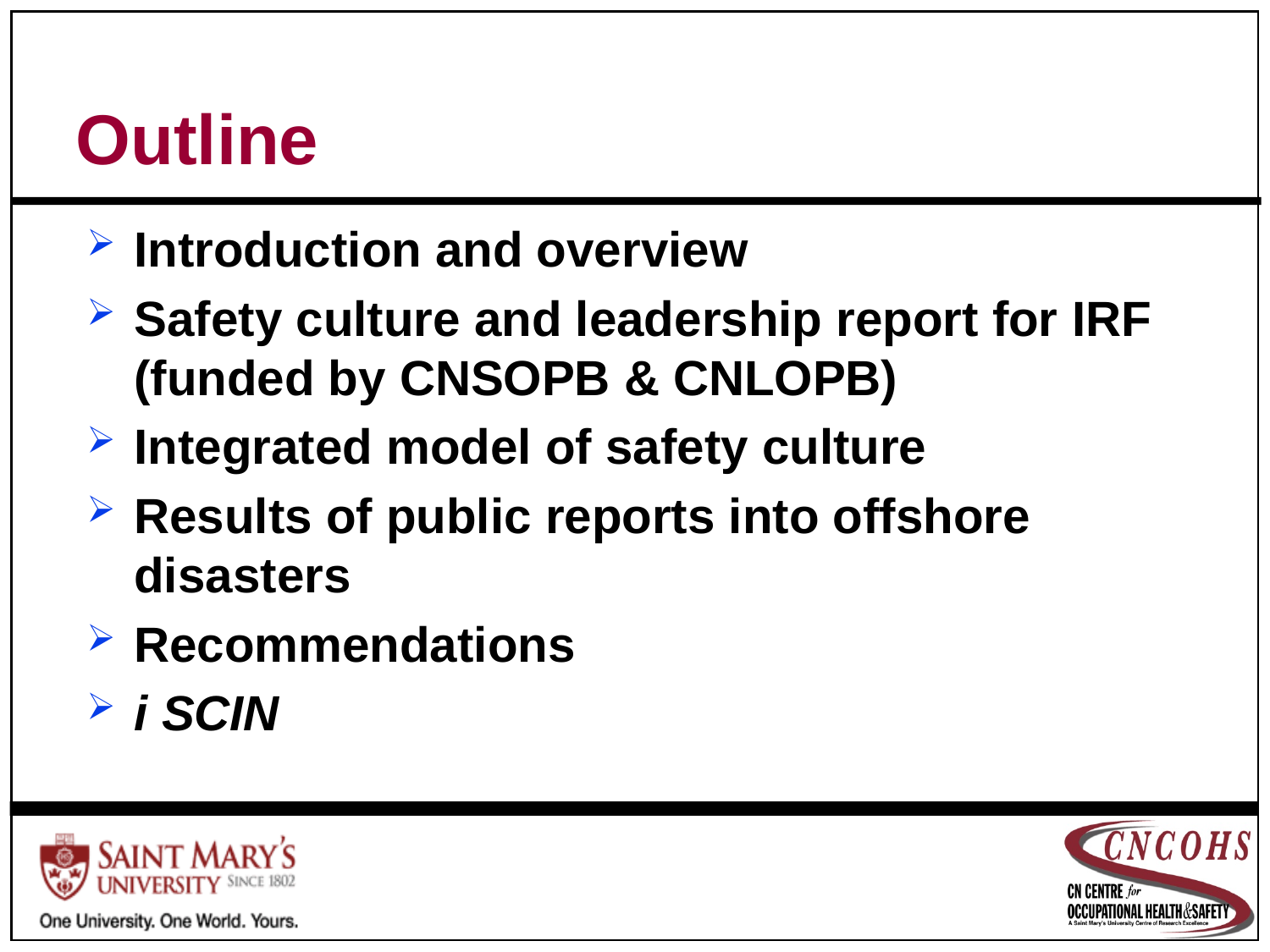

# Outline
Introduction and overview
Safety culture and leadership report for IRF (funded by CNSOPB & CNLOPB)
Integrated model of safety culture
Results of public reports into offshore disasters
Recommendations
i SCIN